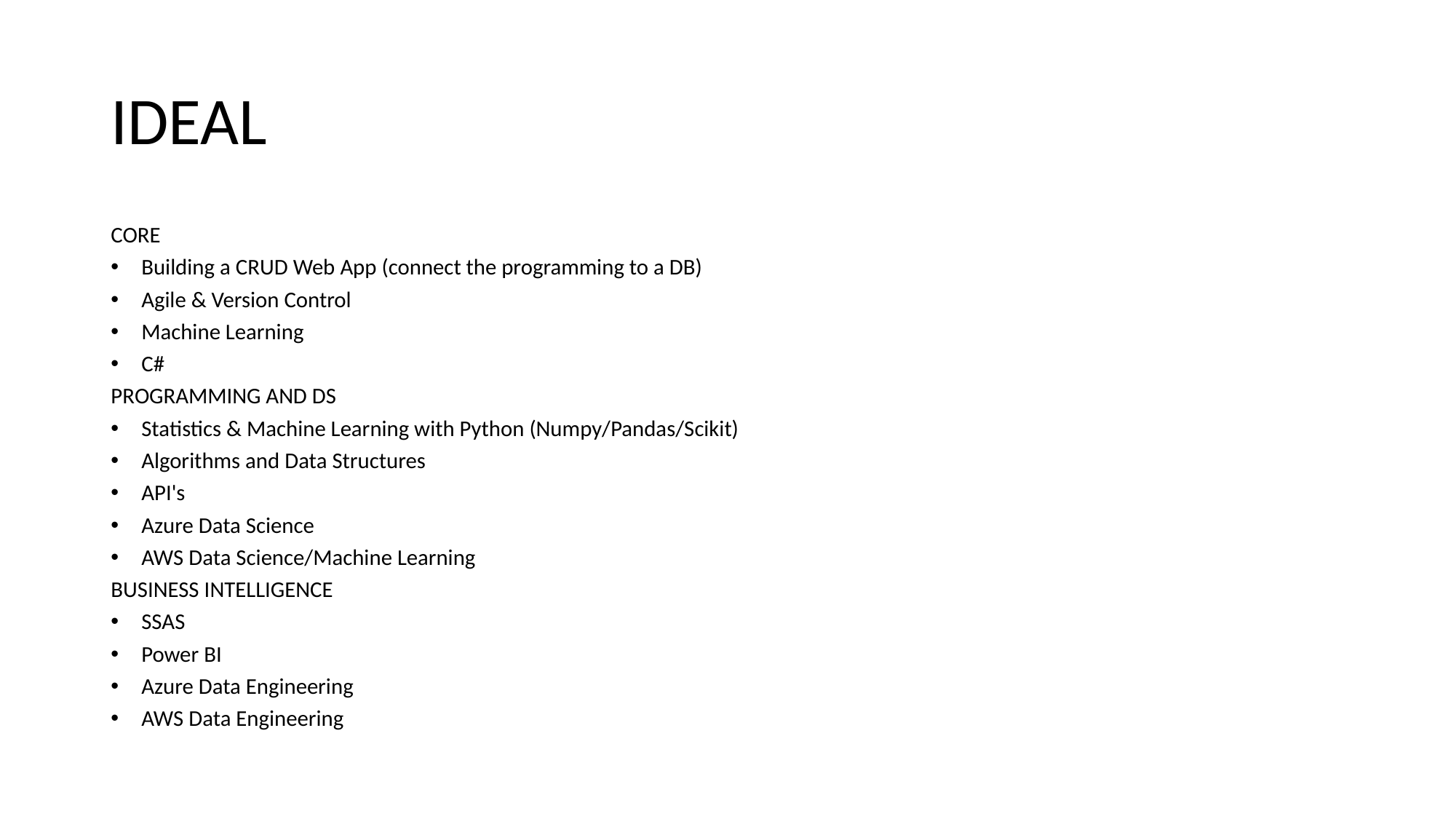

# IDEAL
CORE
Building a CRUD Web App (connect the programming to a DB)
Agile & Version Control
Machine Learning
C#
PROGRAMMING AND DS
Statistics & Machine Learning with Python (Numpy/Pandas/Scikit)
Algorithms and Data Structures
API's
Azure Data Science
AWS Data Science/Machine Learning
BUSINESS INTELLIGENCE
SSAS
Power BI
Azure Data Engineering
AWS Data Engineering